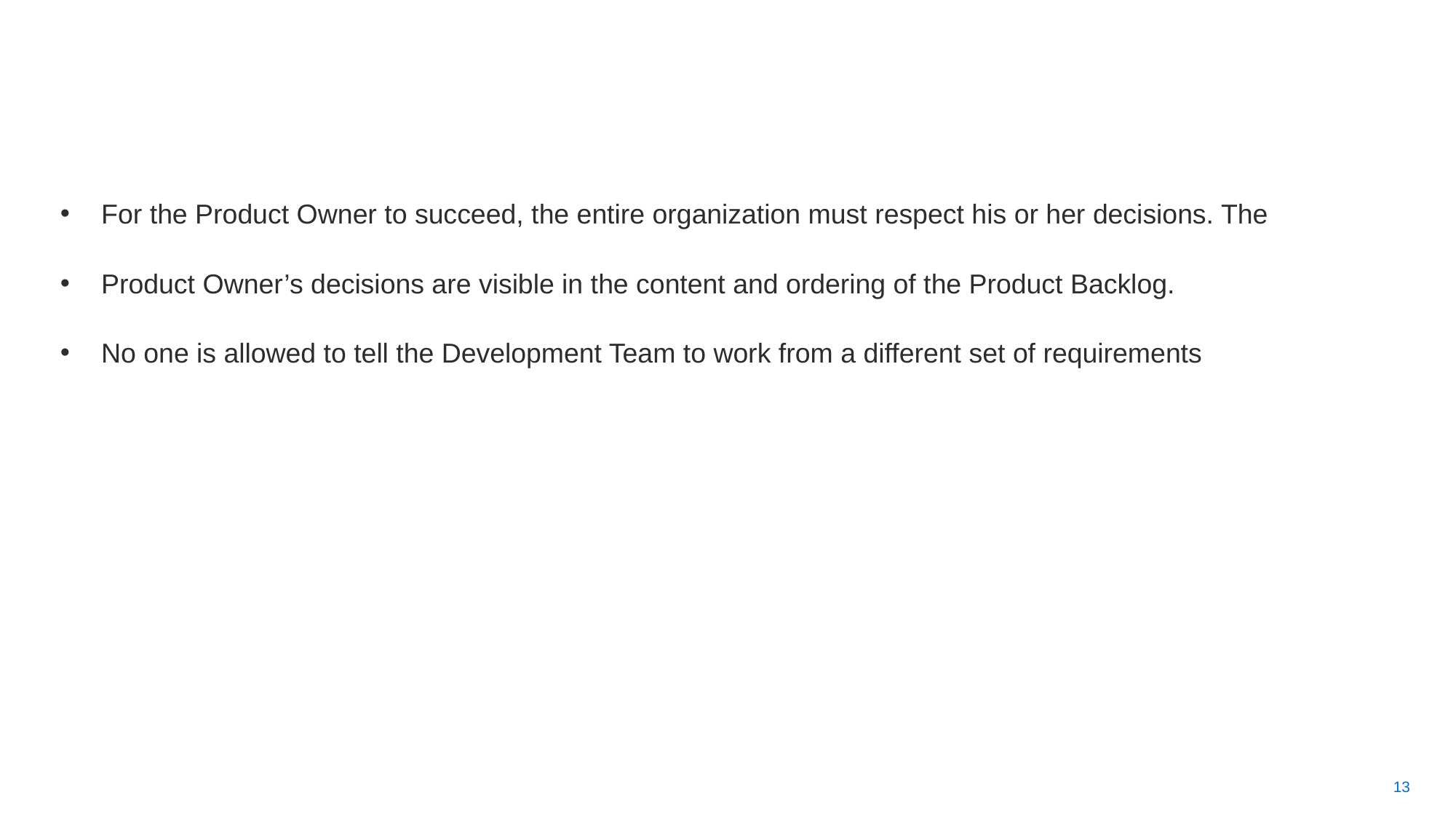

#
For the Product Owner to succeed, the entire organization must respect his or her decisions. The
Product Owner’s decisions are visible in the content and ordering of the Product Backlog.
No one is allowed to tell the Development Team to work from a different set of requirements